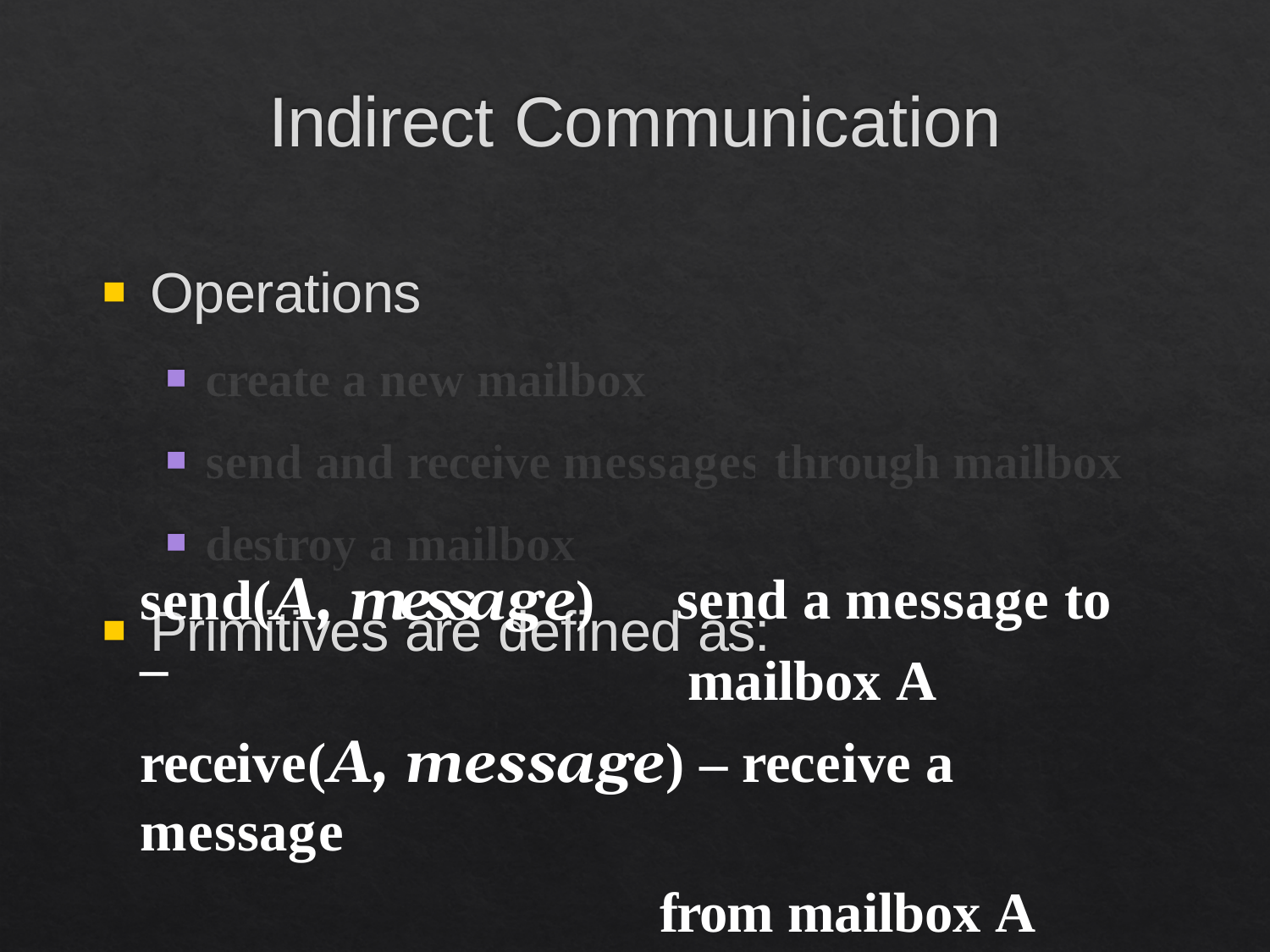

# Indirect Communication
Operations
create a new mailbox
send and receive messages through mailbox
destroy a mailbox
Primitives are defined as:
send a message to  mailbox A
send(A, message) –
receive(A, message) – receive a message
from mailbox A